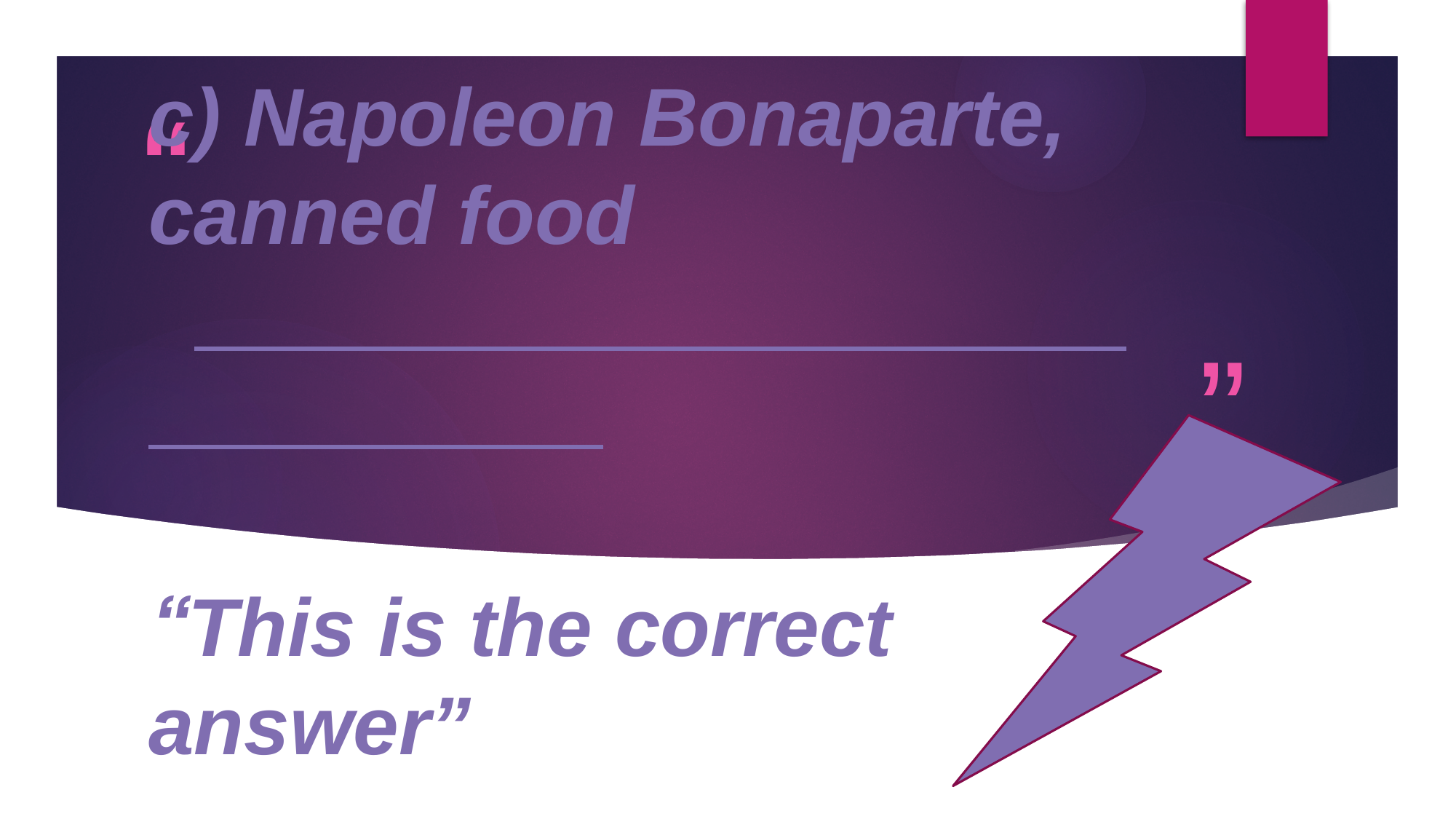

# c) Napoleon Bonaparte, canned food

“This is the correct answer”
“This is the correct answer”